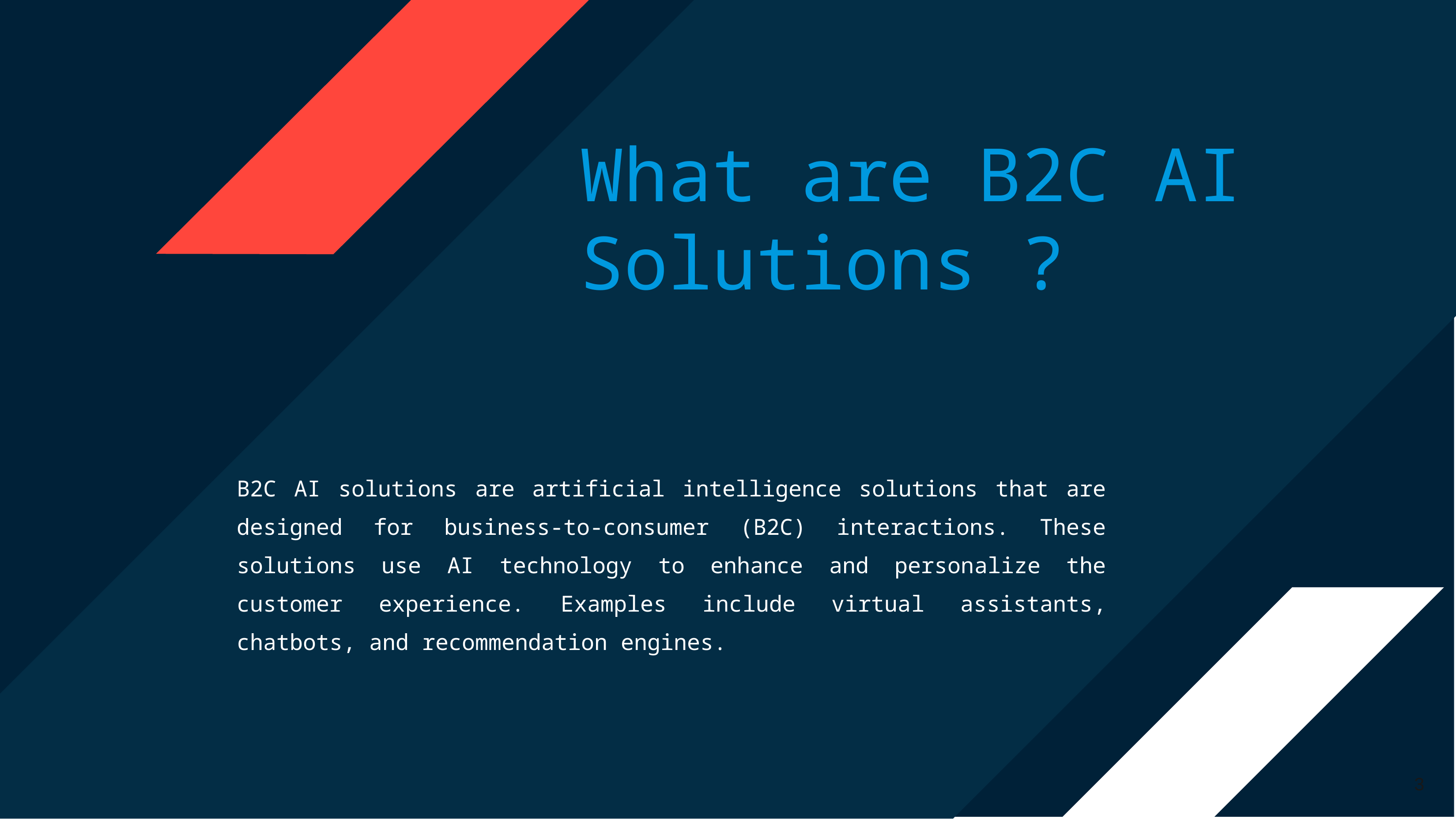

# What are B2C AI Solutions ?
B2C AI solutions are artificial intelligence solutions that are designed for business-to-consumer (B2C) interactions. These solutions use AI technology to enhance and personalize the customer experience. Examples include virtual assistants, chatbots, and recommendation engines.
3